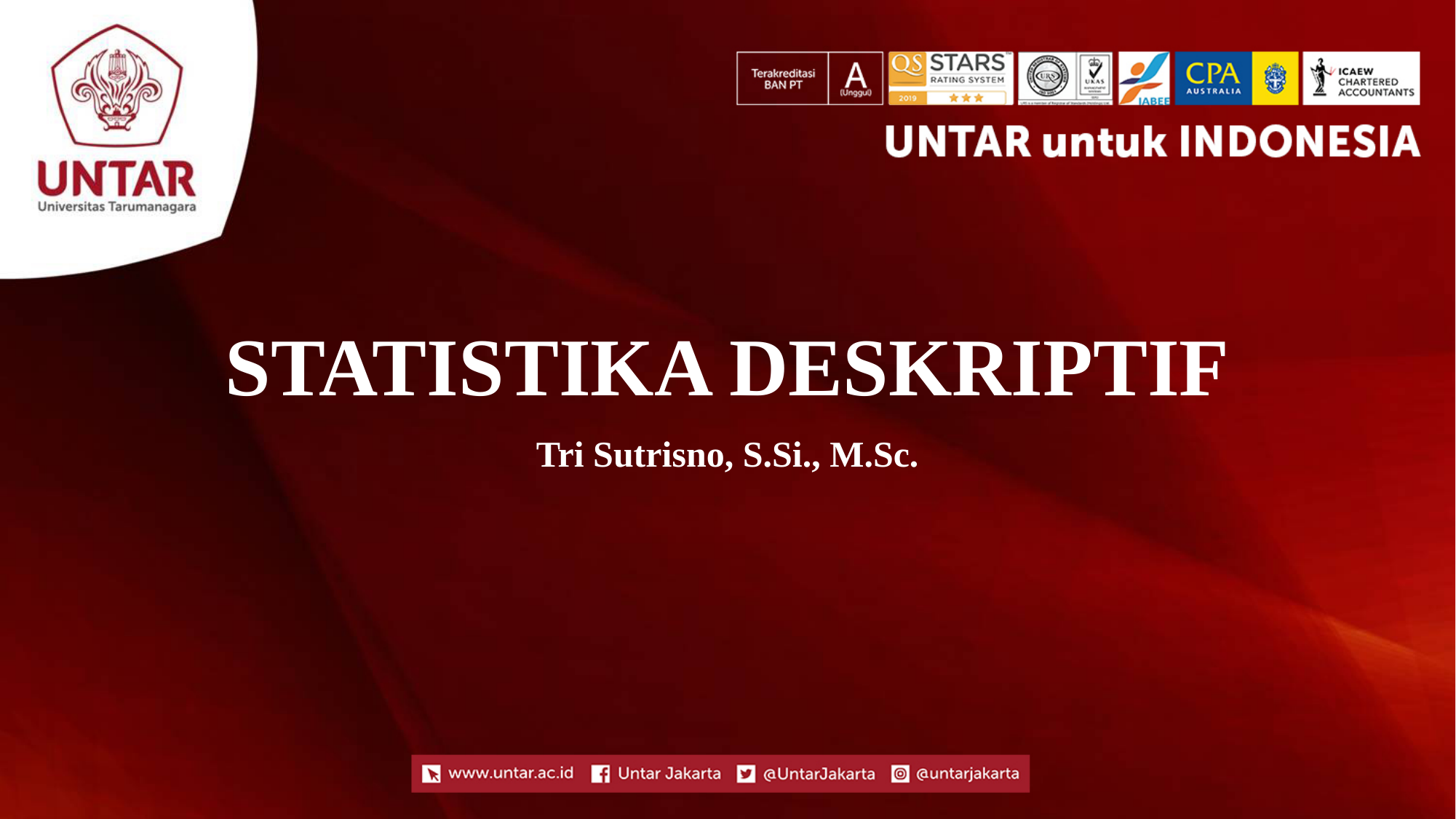

# STATISTIKA DESKRIPTIF
Tri Sutrisno, S.Si., M.Sc.